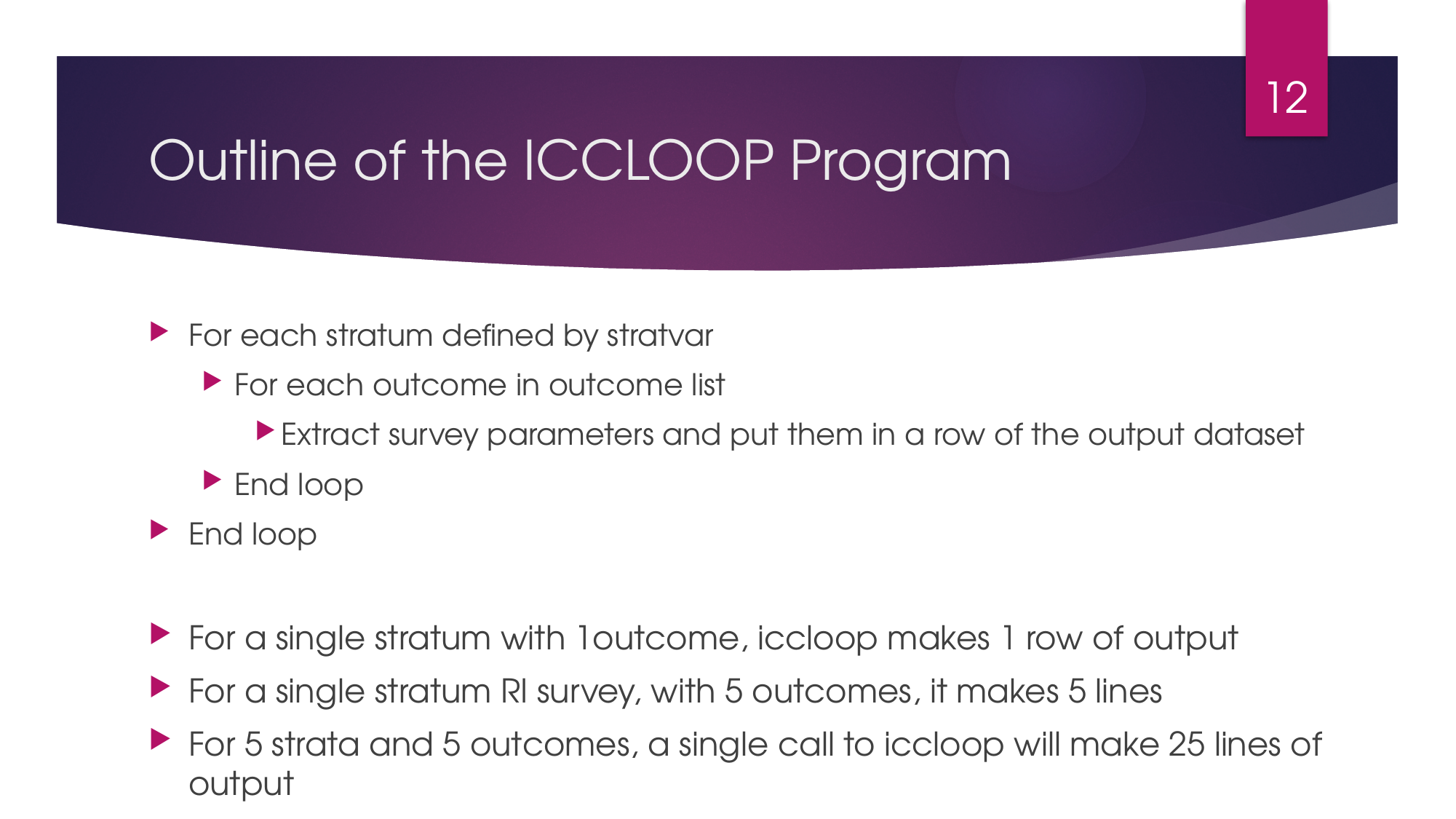

12
# Outline of the ICCLOOP Program
For each stratum defined by stratvar
For each outcome in outcome list
Extract survey parameters and put them in a row of the output dataset
End loop
End loop

For a single stratum with 1outcome, iccloop makes 1 row of output
For a single stratum RI survey, with 5 outcomes, it makes 5 lines
For 5 strata and 5 outcomes, a single call to iccloop will make 25 lines of output